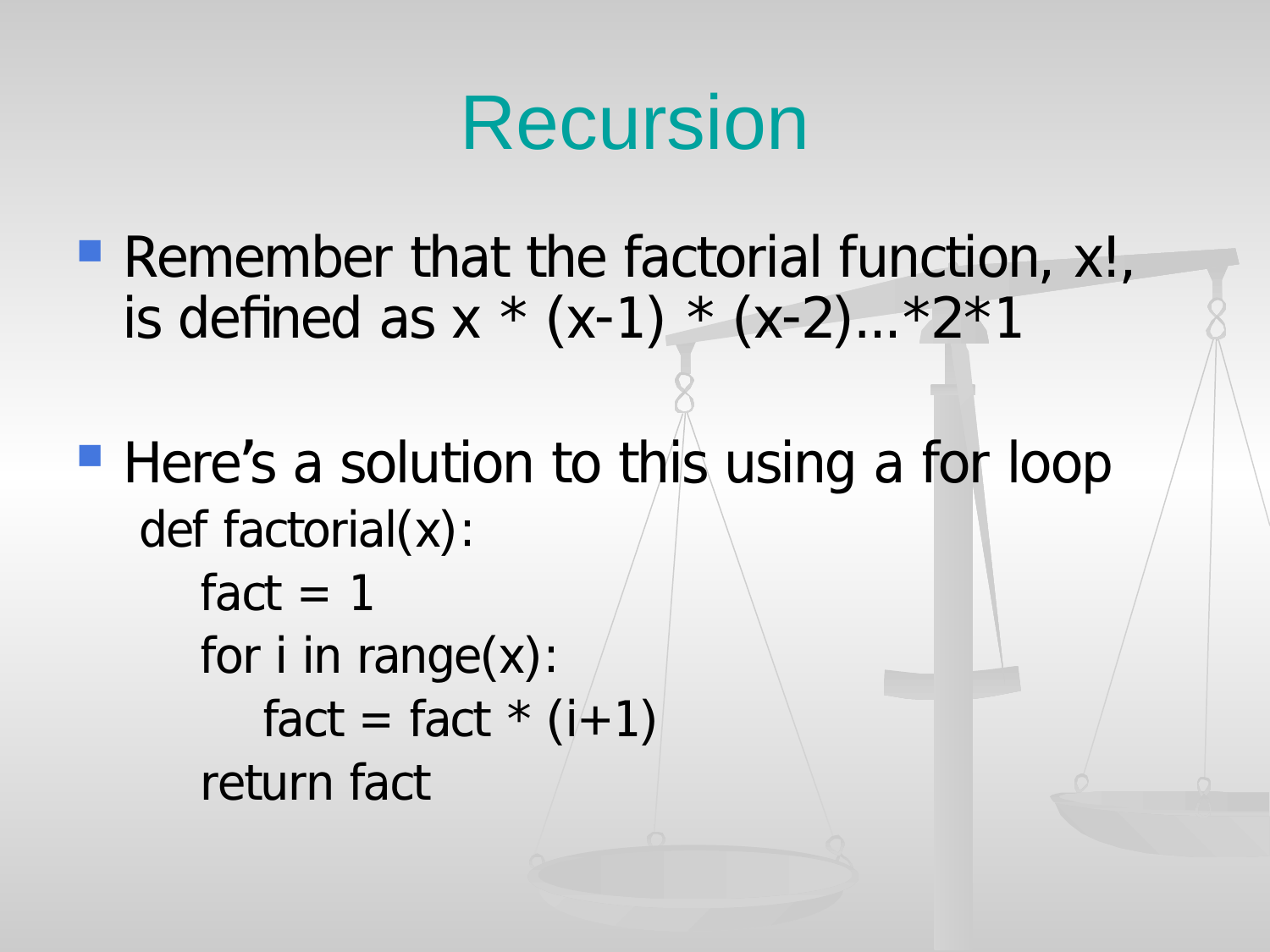

# Recursion
Remember that the factorial function, x!, is defined as x * (x-1) * (x-2)…*2*1

Here’s a solution to this using a for loop
def factorial(x):
    fact = 1
    for i in range(x):
        fact = fact * (i+1)
    return fact